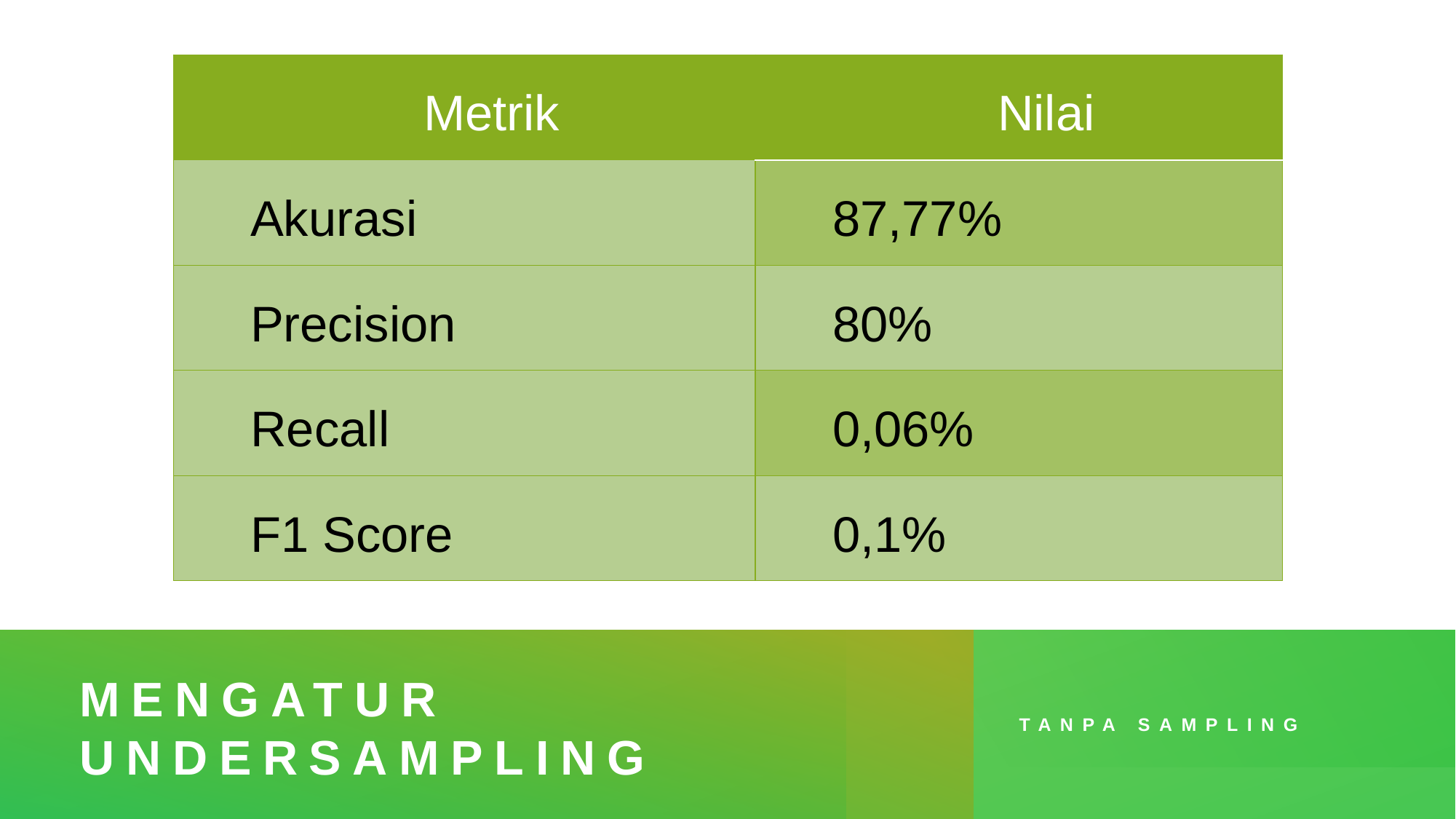

| Metrik | Nilai |
| --- | --- |
| Akurasi | 87,77% |
| Precision | 80% |
| Recall | 0,06% |
| F1 Score | 0,1% |

# Mengatur undersampling
Tanpa sampling